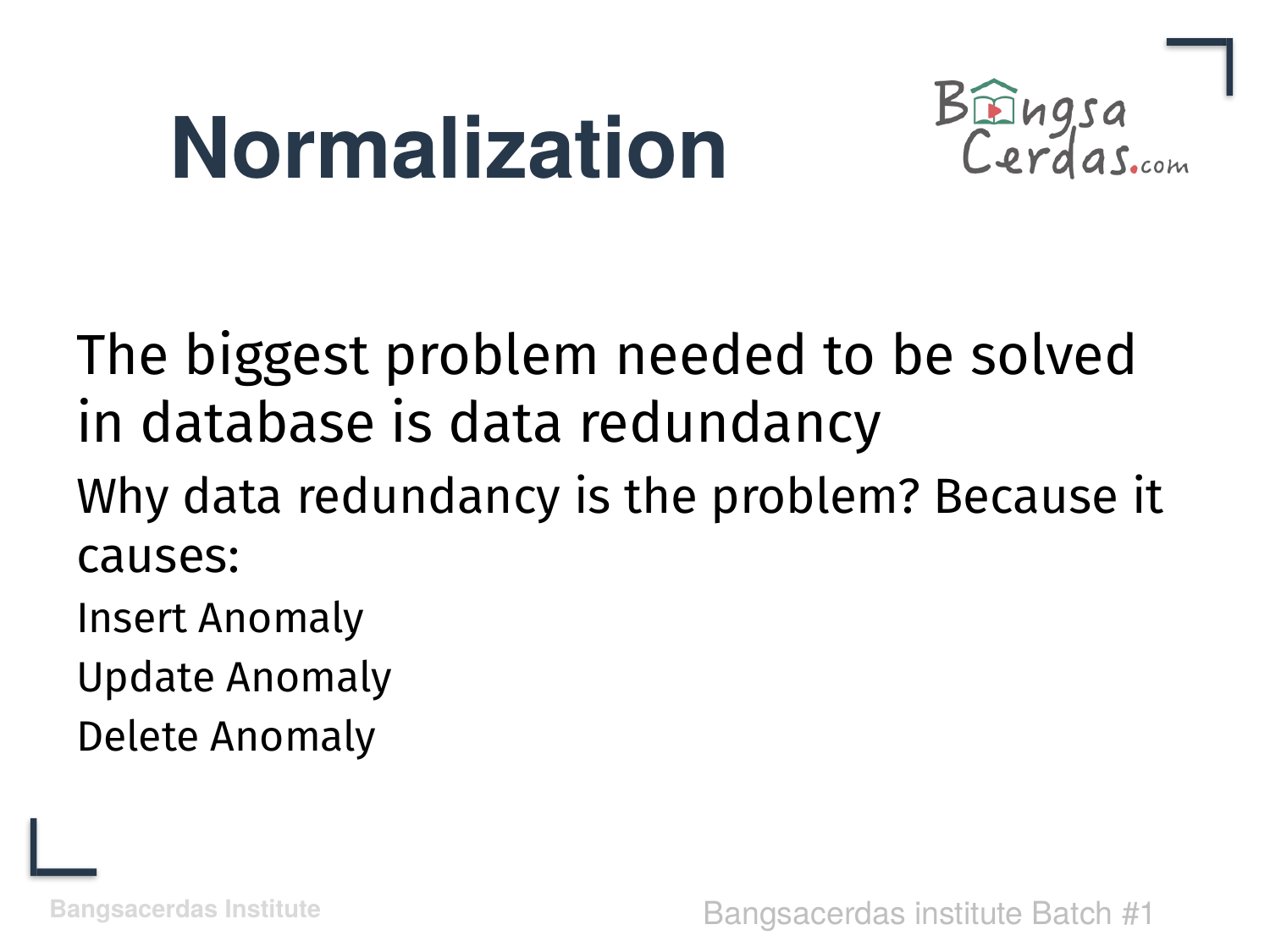

# Normalization
The biggest problem needed to be solved in database is data redundancy
Why data redundancy is the problem? Because it causes:
Insert Anomaly
Update Anomaly
Delete Anomaly